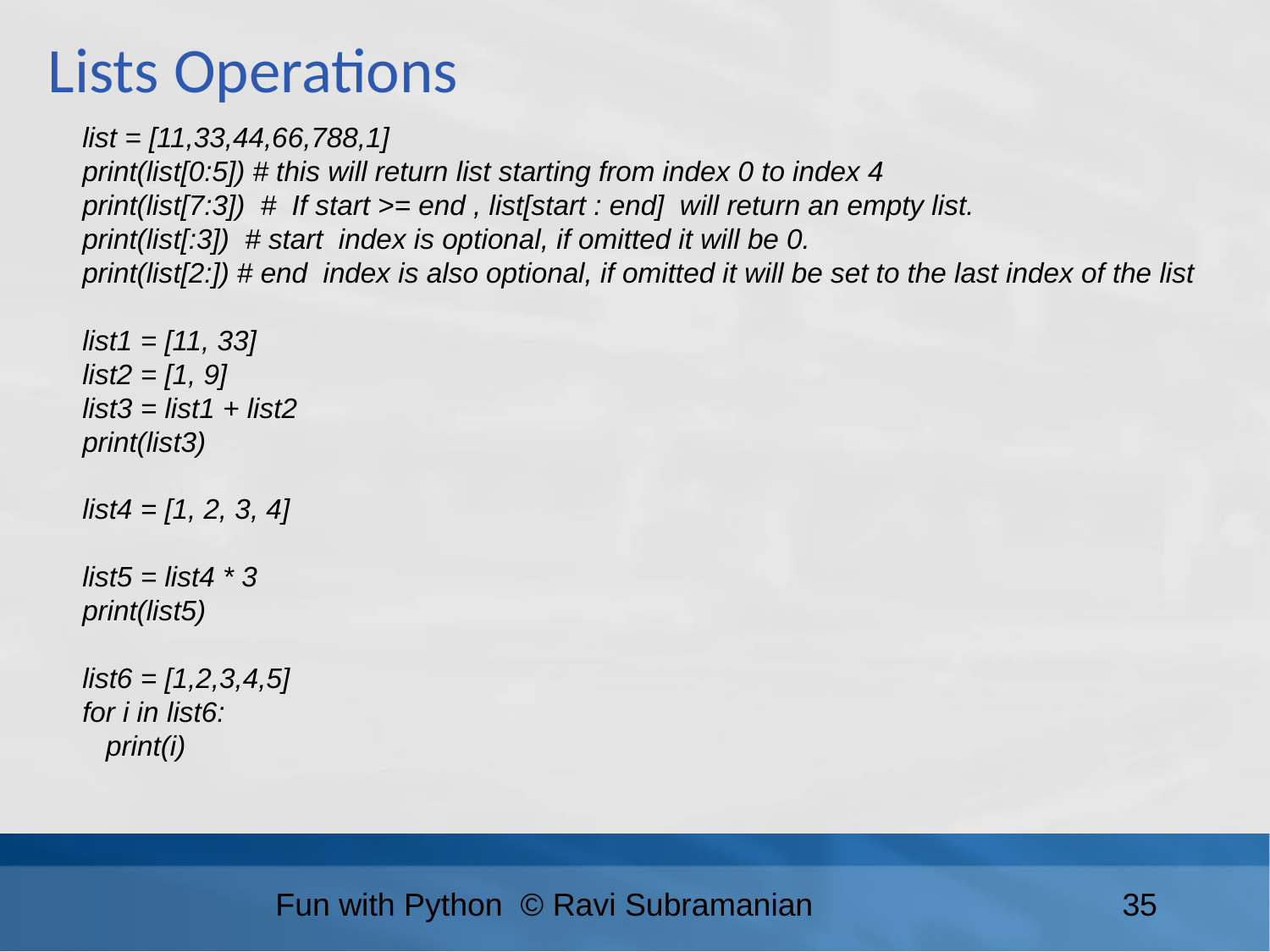

Lists Operations

list = [11,33,44,66,788,1]
print(list[0:5]) # this will return list starting from index 0 to index 4
print(list[7:3])  #  If start >= end , list[start : end]  will return an empty list.
print(list[:3])  # start  index is optional, if omitted it will be 0.
print(list[2:]) # end  index is also optional, if omitted it will be set to the last index of the list

list1 = [11, 33]
list2 = [1, 9]
list3 = list1 + list2
print(list3)

list4 = [1, 2, 3, 4]

list5 = list4 * 3
print(list5)

list6 = [1,2,3,4,5]
for i in list6:
   print(i)